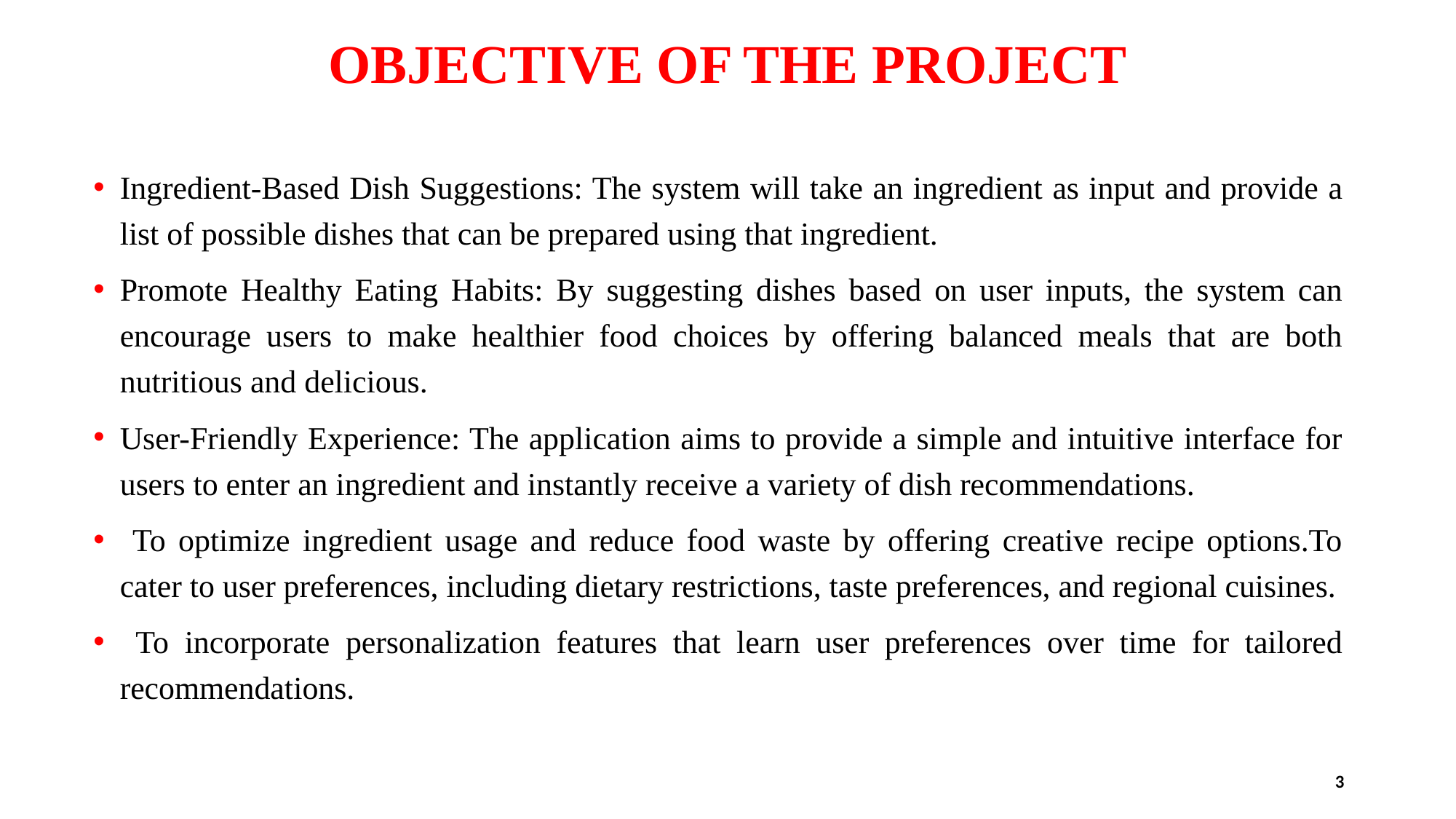

# OBJECTIVE OF THE PROJECT
Ingredient-Based Dish Suggestions: The system will take an ingredient as input and provide a list of possible dishes that can be prepared using that ingredient.
Promote Healthy Eating Habits: By suggesting dishes based on user inputs, the system can encourage users to make healthier food choices by offering balanced meals that are both nutritious and delicious.
User-Friendly Experience: The application aims to provide a simple and intuitive interface for users to enter an ingredient and instantly receive a variety of dish recommendations.
 To optimize ingredient usage and reduce food waste by offering creative recipe options.To cater to user preferences, including dietary restrictions, taste preferences, and regional cuisines.
 To incorporate personalization features that learn user preferences over time for tailored recommendations.

3